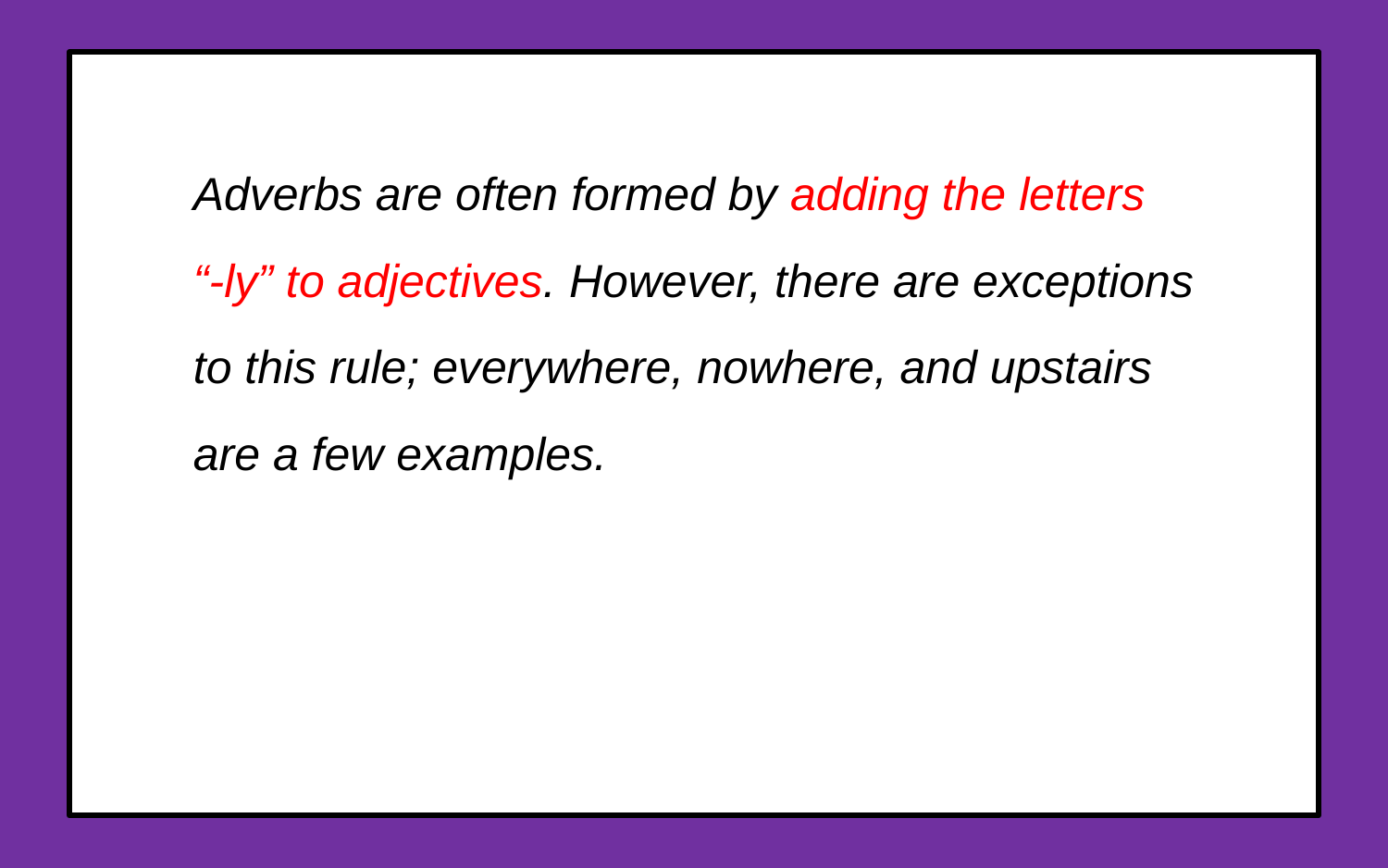

Adverbs are often formed by adding the letters
“-ly” to adjectives. However, there are exceptions
to this rule; everywhere, nowhere, and upstairs
are a few examples.